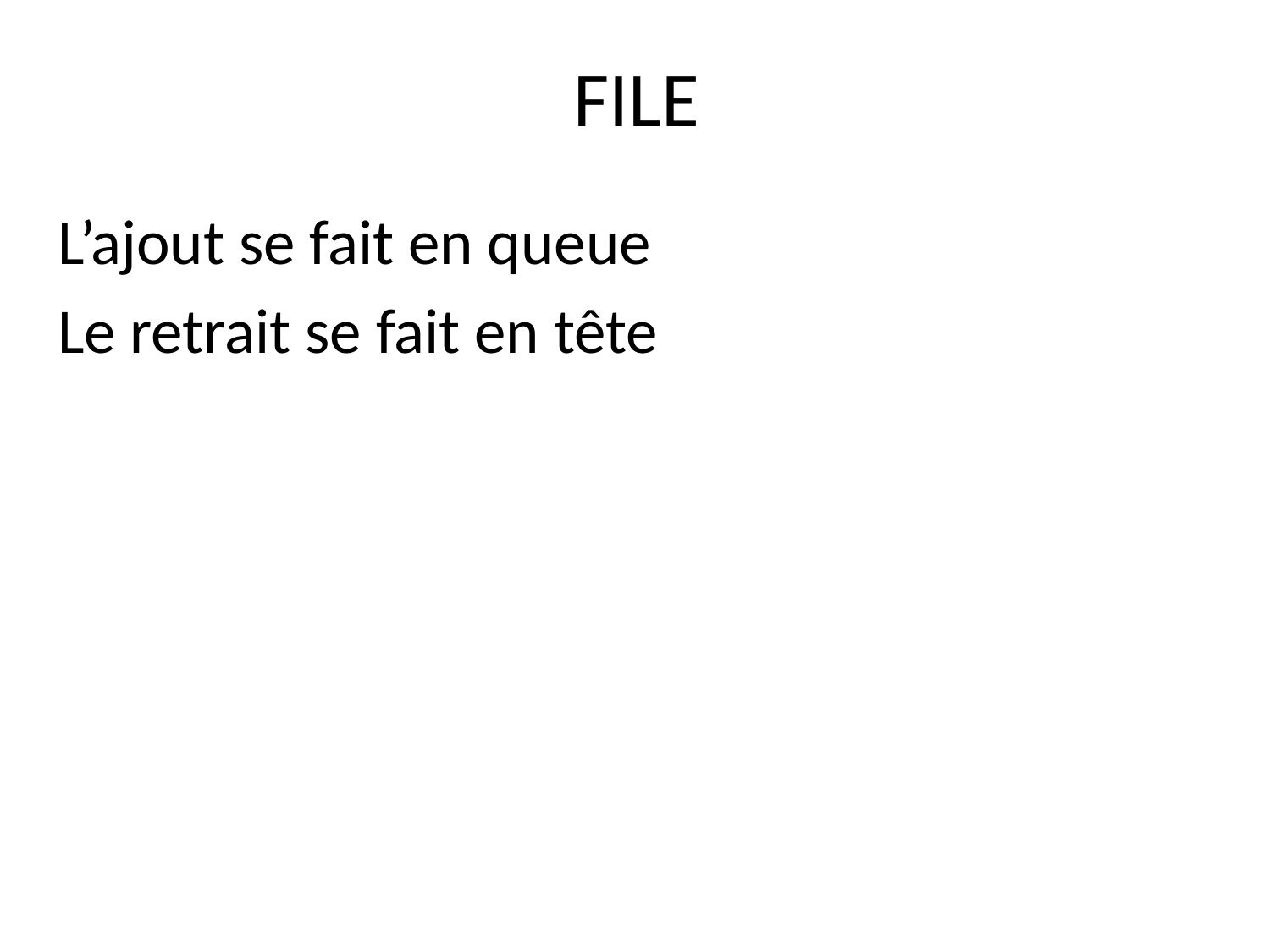

# FILE

L’ajout se fait en queue
Le retrait se fait en tête